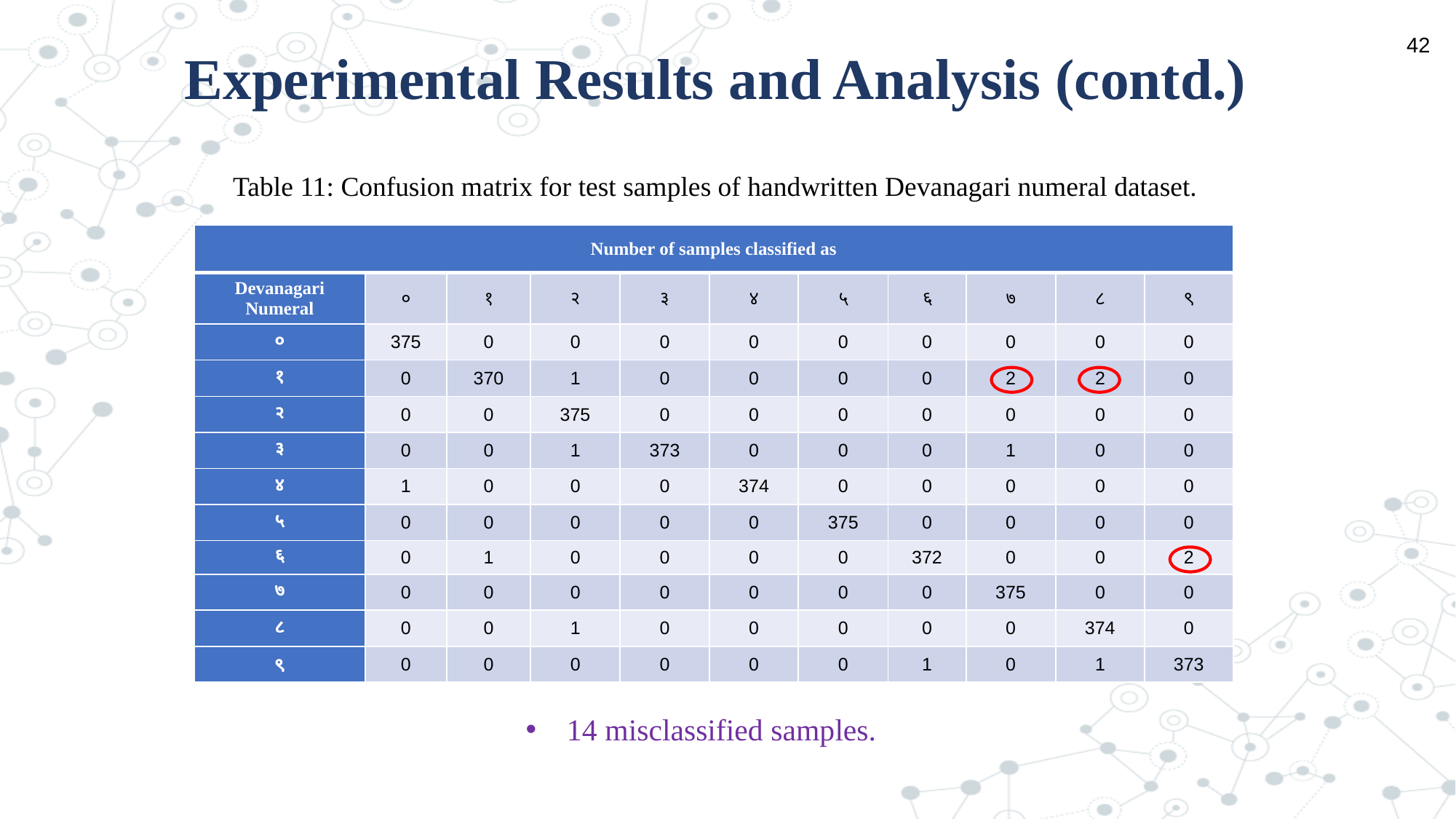

42
Experimental Results and Analysis (contd.)

Table 11: Confusion matrix for test samples of handwritten Devanagari numeral dataset.
| Number of samples classified as |  |  |  |  |  |  |  |  |  |  |
| --- | --- | --- | --- | --- | --- | --- | --- | --- | --- | --- |
| Devanagari Numeral | ० | १ | २ | ३ | ४ | ५ | ६ | ७ | ८ | ९ |
| ० | 375 | 0 | 0 | 0 | 0 | 0 | 0 | 0 | 0 | 0 |
| १ | 0 | 370 | 1 | 0 | 0 | 0 | 0 | 2 | 2 | 0 |
| २ | 0 | 0 | 375 | 0 | 0 | 0 | 0 | 0 | 0 | 0 |
| ३ | 0 | 0 | 1 | 373 | 0 | 0 | 0 | 1 | 0 | 0 |
| ४ | 1 | 0 | 0 | 0 | 374 | 0 | 0 | 0 | 0 | 0 |
| ५ | 0 | 0 | 0 | 0 | 0 | 375 | 0 | 0 | 0 | 0 |
| ६ | 0 | 1 | 0 | 0 | 0 | 0 | 372 | 0 | 0 | 2 |
| ७ | 0 | 0 | 0 | 0 | 0 | 0 | 0 | 375 | 0 | 0 |
| ८ | 0 | 0 | 1 | 0 | 0 | 0 | 0 | 0 | 374 | 0 |
| ९ | 0 | 0 | 0 | 0 | 0 | 0 | 1 | 0 | 1 | 373 |

14 misclassified samples.